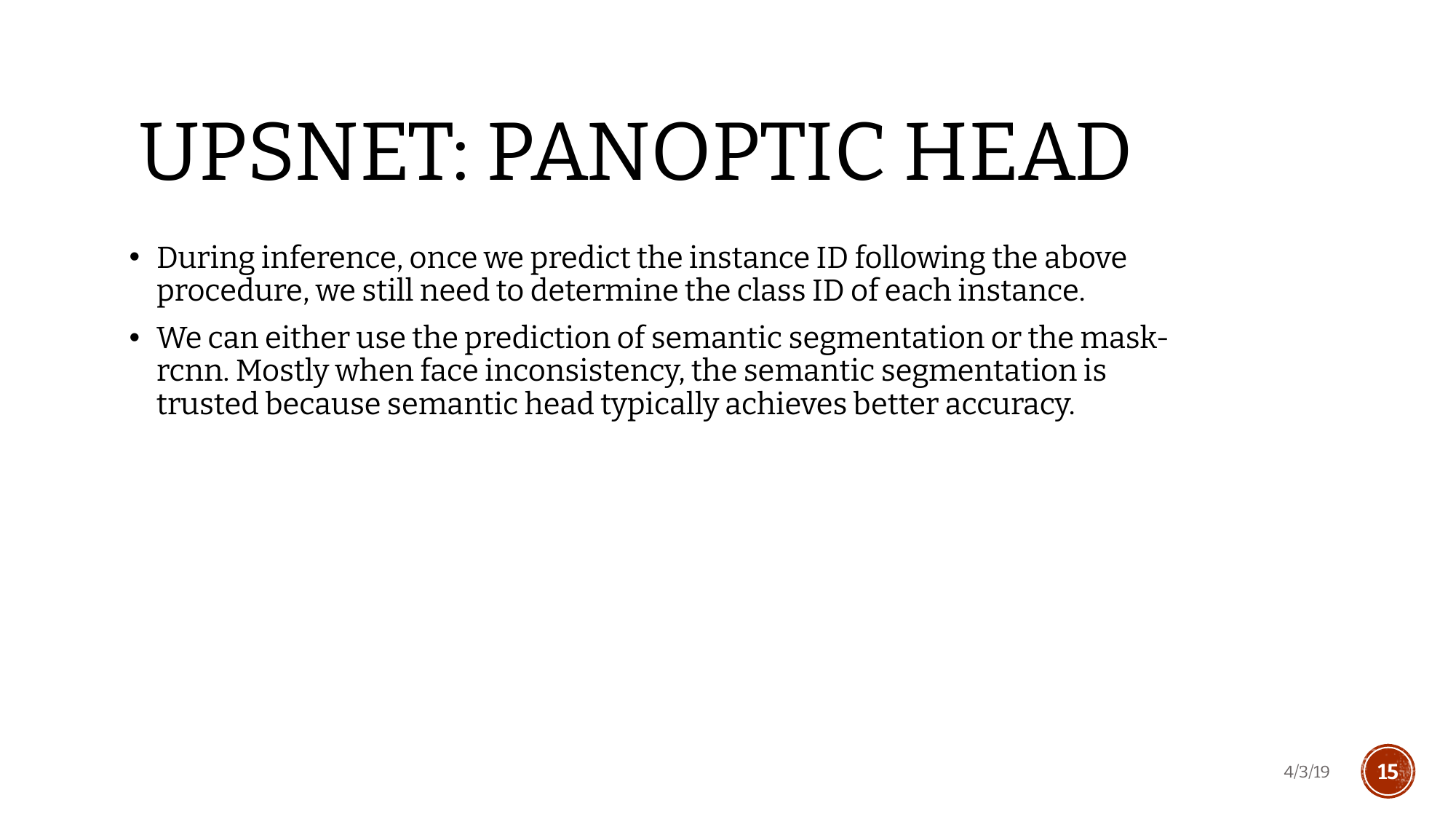

# UPSNet: Panoptic Head
During inference, once we predict the instance ID following the above procedure, we still need to determine the class ID of each instance.
We can either use the prediction of semantic segmentation or the mask-rcnn. Mostly when face inconsistency, the semantic segmentation is trusted because semantic head typically achieves better accuracy.

4/3/19
15